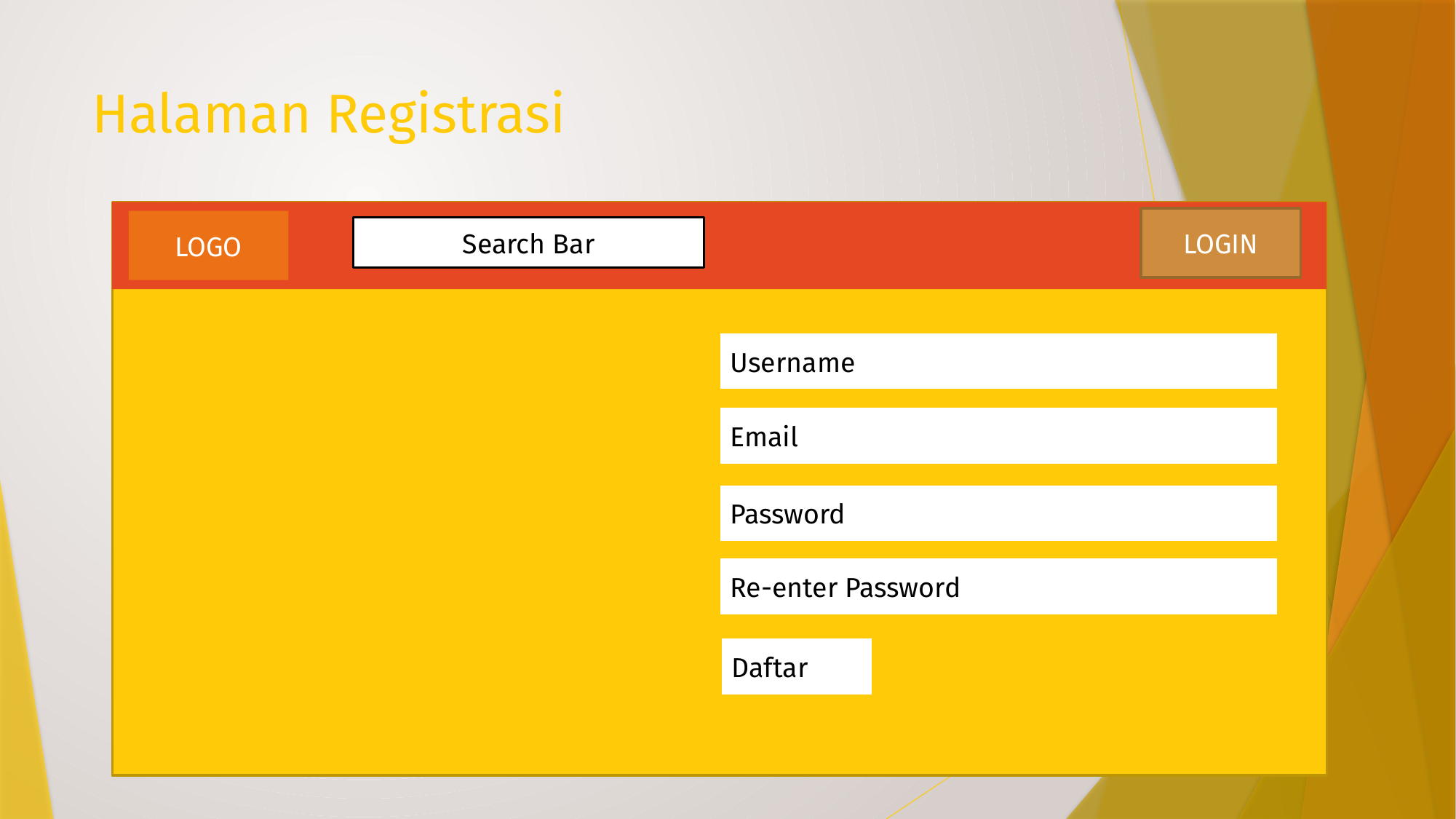

# Halaman Registrasi

LOGIN
LOGO
Search Bar
Username
Email
Password
Re-enter Password
Daftar